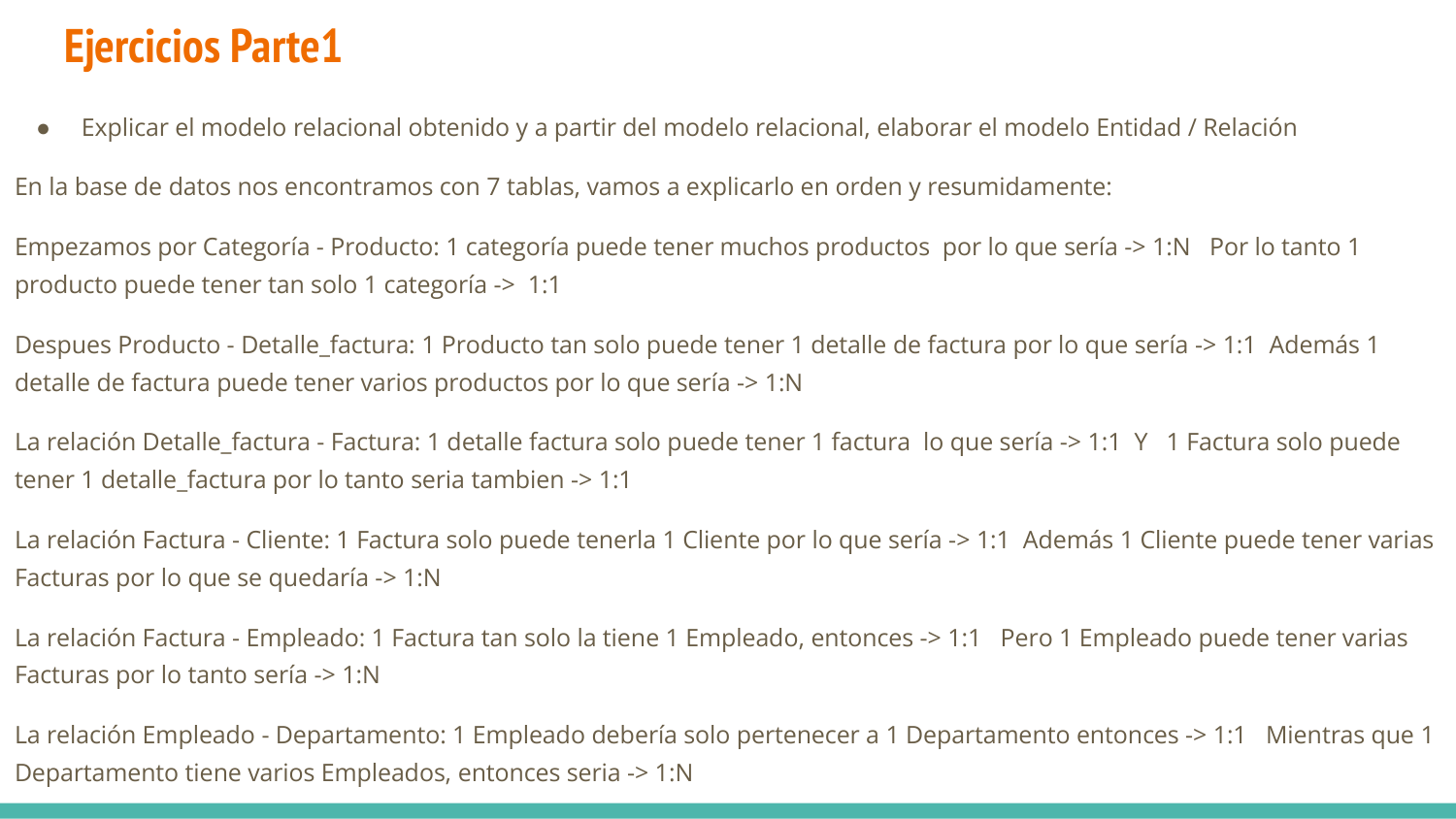

# Ejercicios Parte1
Explicar el modelo relacional obtenido y a partir del modelo relacional, elaborar el modelo Entidad / Relación
En la base de datos nos encontramos con 7 tablas, vamos a explicarlo en orden y resumidamente:
Empezamos por Categoría - Producto: 1 categoría puede tener muchos productos  por lo que sería -> 1:N   Por lo tanto 1 producto puede tener tan solo 1 categoría ->  1:1
Despues Producto - Detalle_factura: 1 Producto tan solo puede tener 1 detalle de factura por lo que sería -> 1:1  Además 1 detalle de factura puede tener varios productos por lo que sería -> 1:N
La relación Detalle_factura - Factura: 1 detalle factura solo puede tener 1 factura  lo que sería -> 1:1  Y   1 Factura solo puede tener 1 detalle_factura por lo tanto seria tambien -> 1:1
La relación Factura - Cliente: 1 Factura solo puede tenerla 1 Cliente por lo que sería -> 1:1  Además 1 Cliente puede tener varias Facturas por lo que se quedaría -> 1:N
La relación Factura - Empleado: 1 Factura tan solo la tiene 1 Empleado, entonces -> 1:1   Pero 1 Empleado puede tener varias Facturas por lo tanto sería -> 1:N
La relación Empleado - Departamento: 1 Empleado debería solo pertenecer a 1 Departamento entonces -> 1:1   Mientras que 1 Departamento tiene varios Empleados, entonces seria -> 1:N